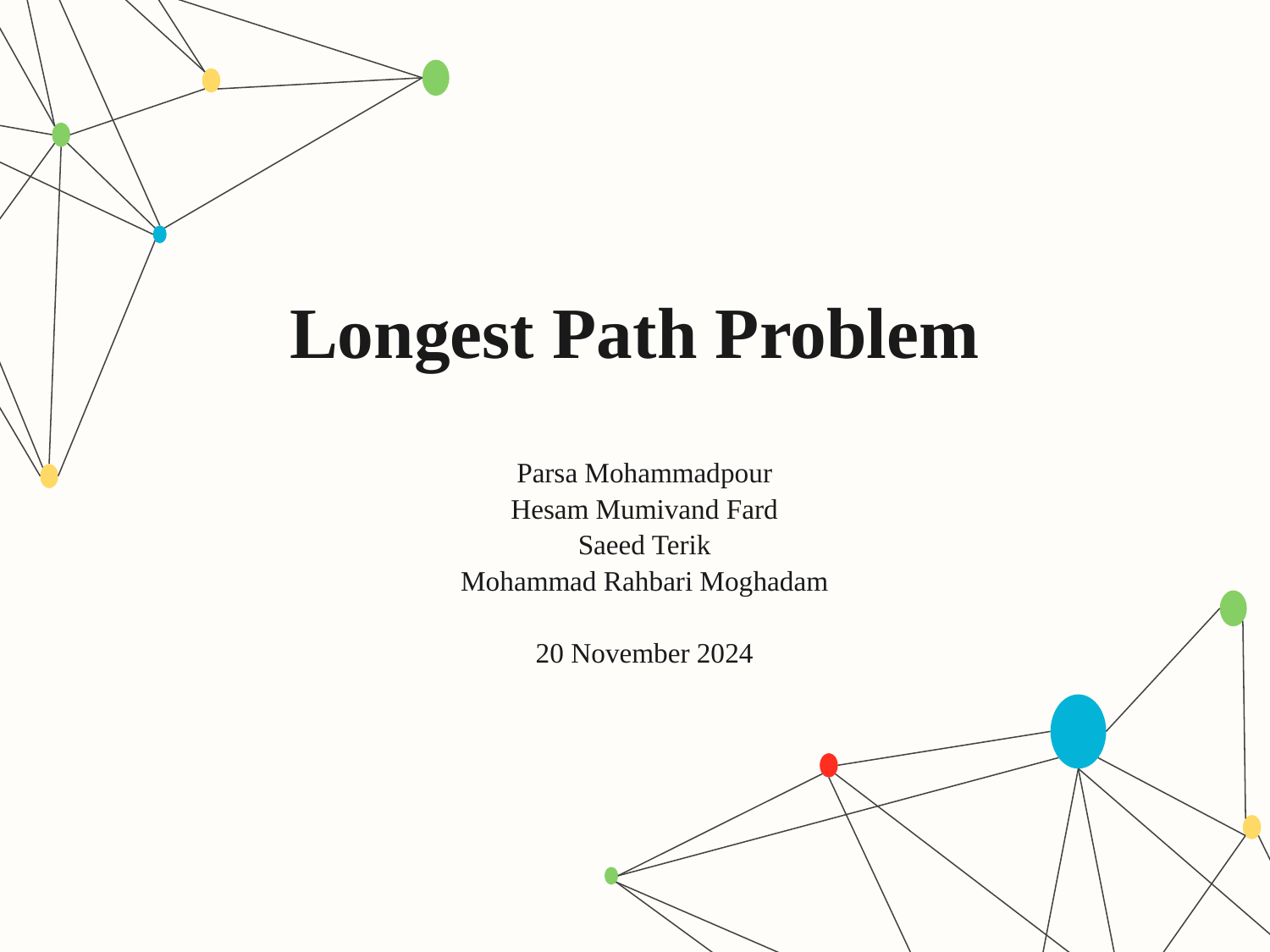

# Longest Path Problem
Parsa Mohammadpour
Hesam Mumivand Fard
Saeed Terik
Mohammad Rahbari Moghadam

20 November 2024